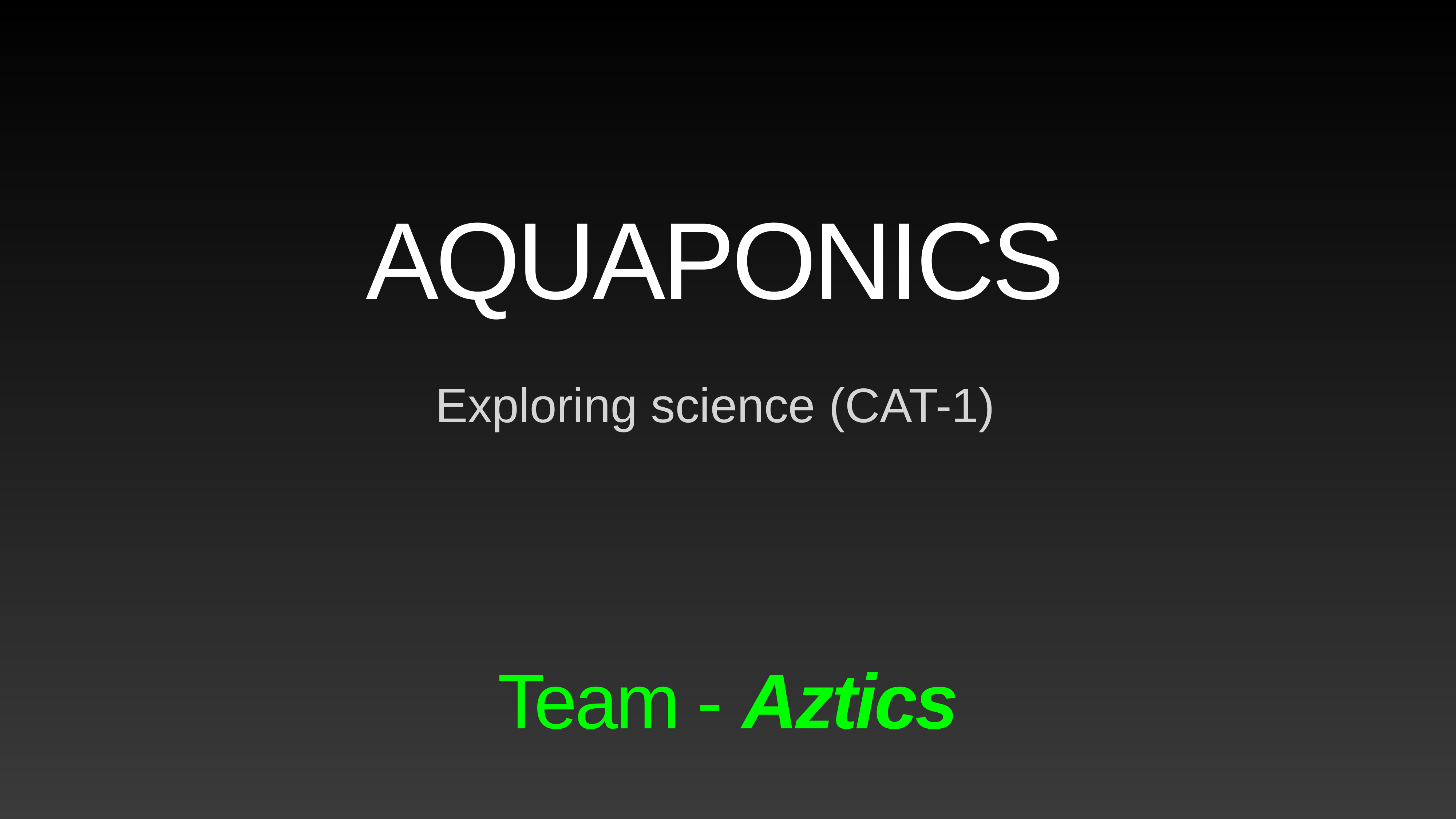

# AQUAPONICS
Exploring science (CAT-1)
Team - Aztics